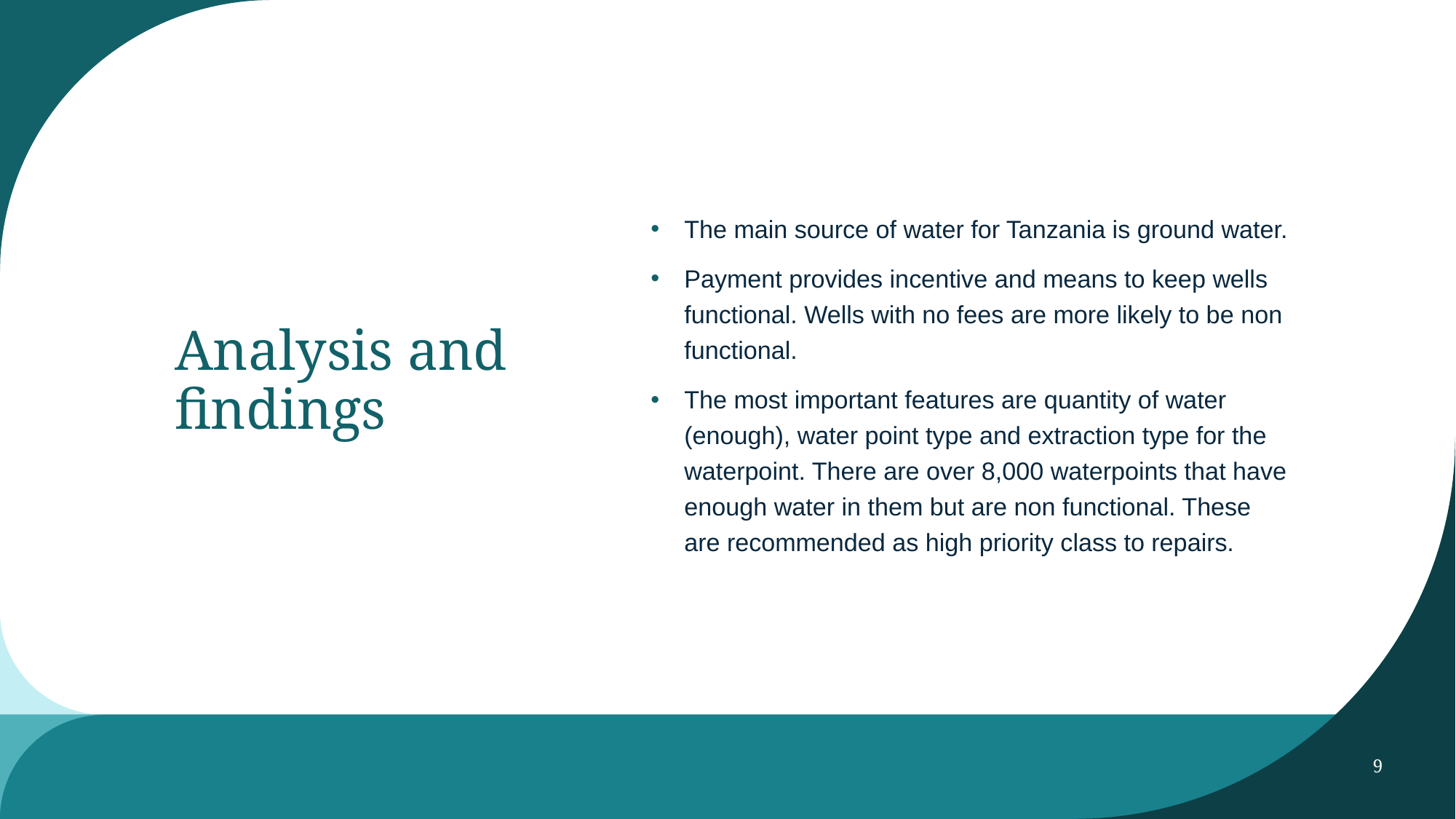

The main source of water for Tanzania is ground water.
Payment provides incentive and means to keep wells functional. Wells with no fees are more likely to be non functional.
The most important features are quantity of water (enough), water point type and extraction type for the waterpoint. There are over 8,000 waterpoints that have enough water in them but are non functional. These are recommended as high priority class to repairs.
# Analysis and findings
9